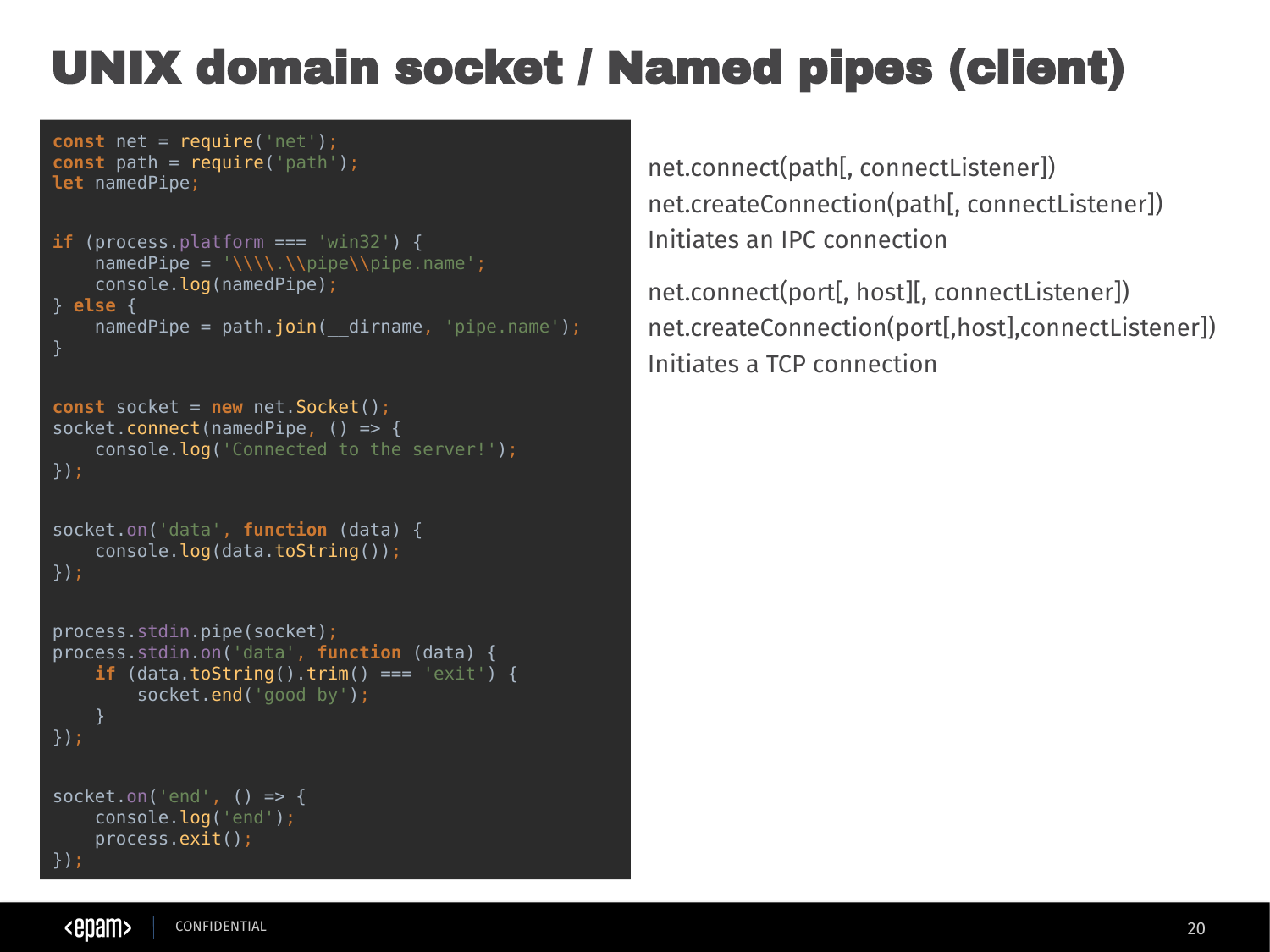

UNIX domain socket / Named pipes (client)
const net = require('net');
const path = require('path');
let namedPipe;
if (process.platform === 'win32') {
    namedPipe = '\\\\.\\pipe\\pipe.name';
    console.log(namedPipe);
} else {
    namedPipe = path.join(__dirname, 'pipe.name');
}
const socket = new net.Socket();
socket.connect(namedPipe, () => {
    console.log('Connected to the server!');
});
socket.on('data', function (data) {
    console.log(data.toString());
});
process.stdin.pipe(socket);
process.stdin.on('data', function (data) {
    if (data.toString().trim() === 'exit') {
        socket.end('good by');
    }
});
socket.on('end', () => {
    console.log('end');
    process.exit();
});
net.connect(path[, connectListener])
net.createConnection(path[, connectListener])
Initiates an IPC connection
net.connect(port[, host][, connectListener])
net.createConnection(port[,host],connectListener])
Initiates a TCP connection